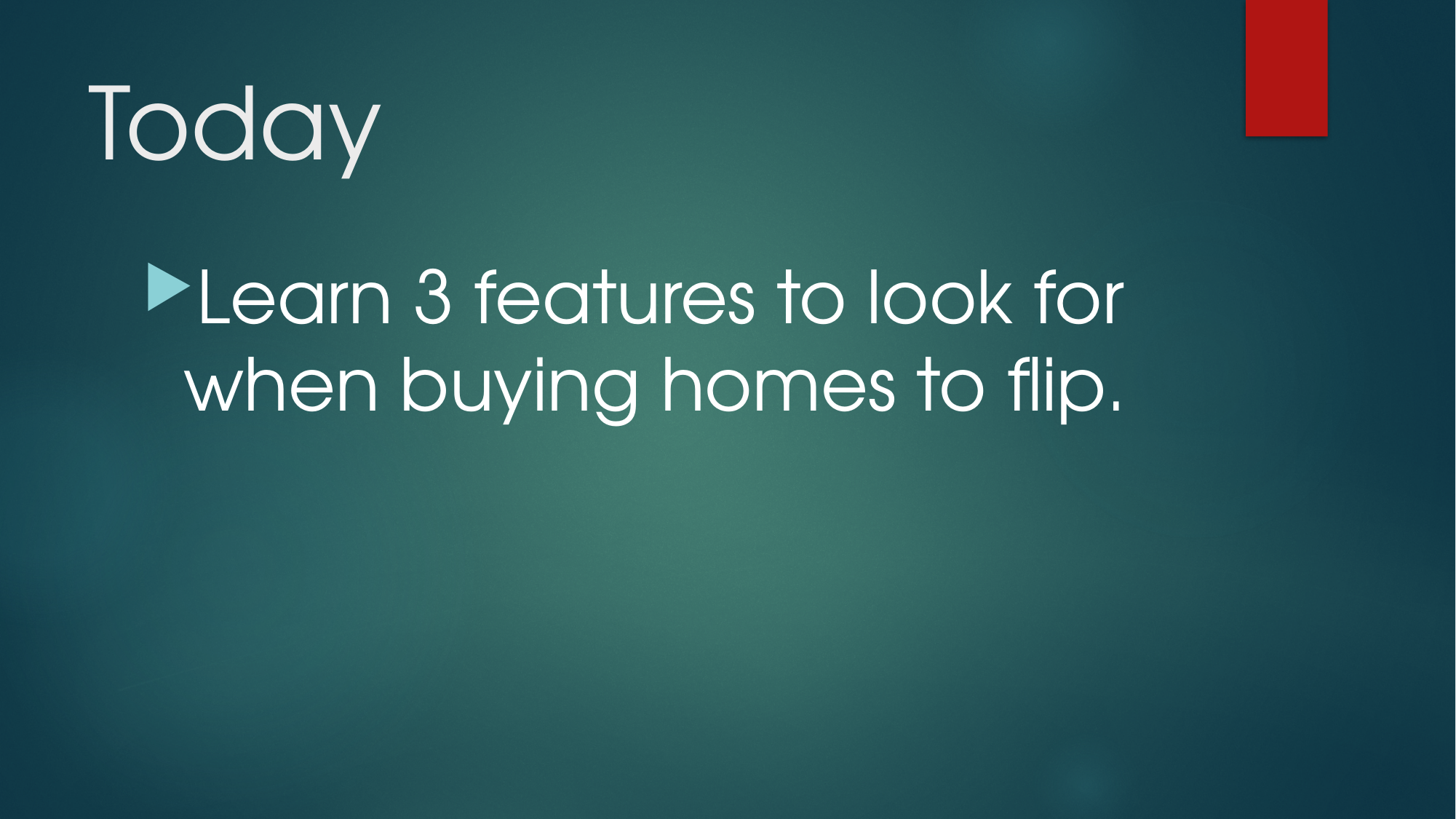

# Today
Learn 3 features to look for when buying homes to flip.